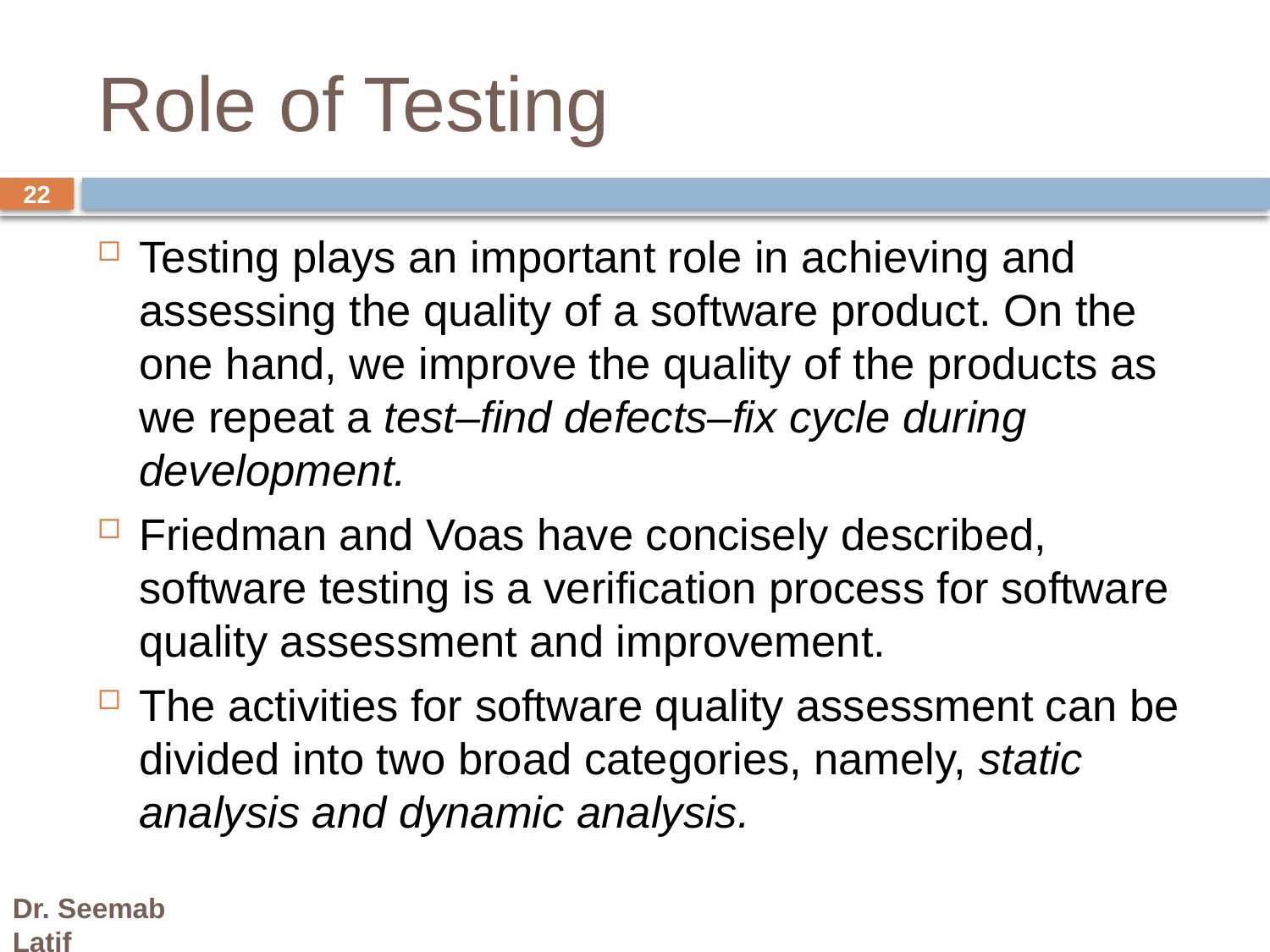

# Role of Testing
22
Testing plays an important role in achieving and assessing the quality of a software product. On the one hand, we improve the quality of the products as we repeat a test–find defects–fix cycle during development.
Friedman and Voas have concisely described, software testing is a verification process for software quality assessment and improvement.
The activities for software quality assessment can be divided into two broad categories, namely, static analysis and dynamic analysis.
Dr. Seemab Latif